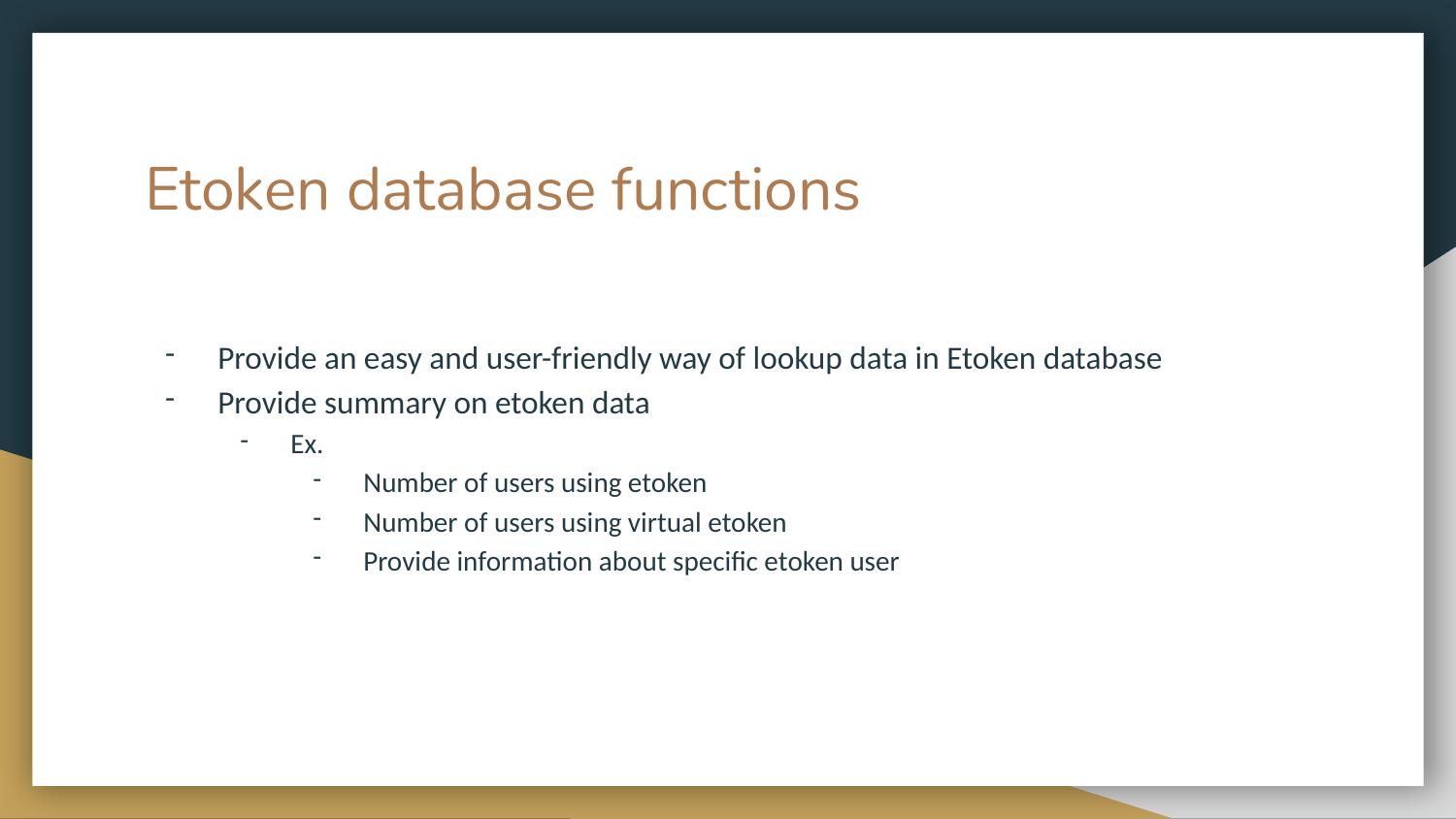

# Etoken database functions
Provide an easy and user-friendly way of lookup data in Etoken database
Provide summary on etoken data
Ex.
Number of users using etoken
Number of users using virtual etoken
Provide information about specific etoken user